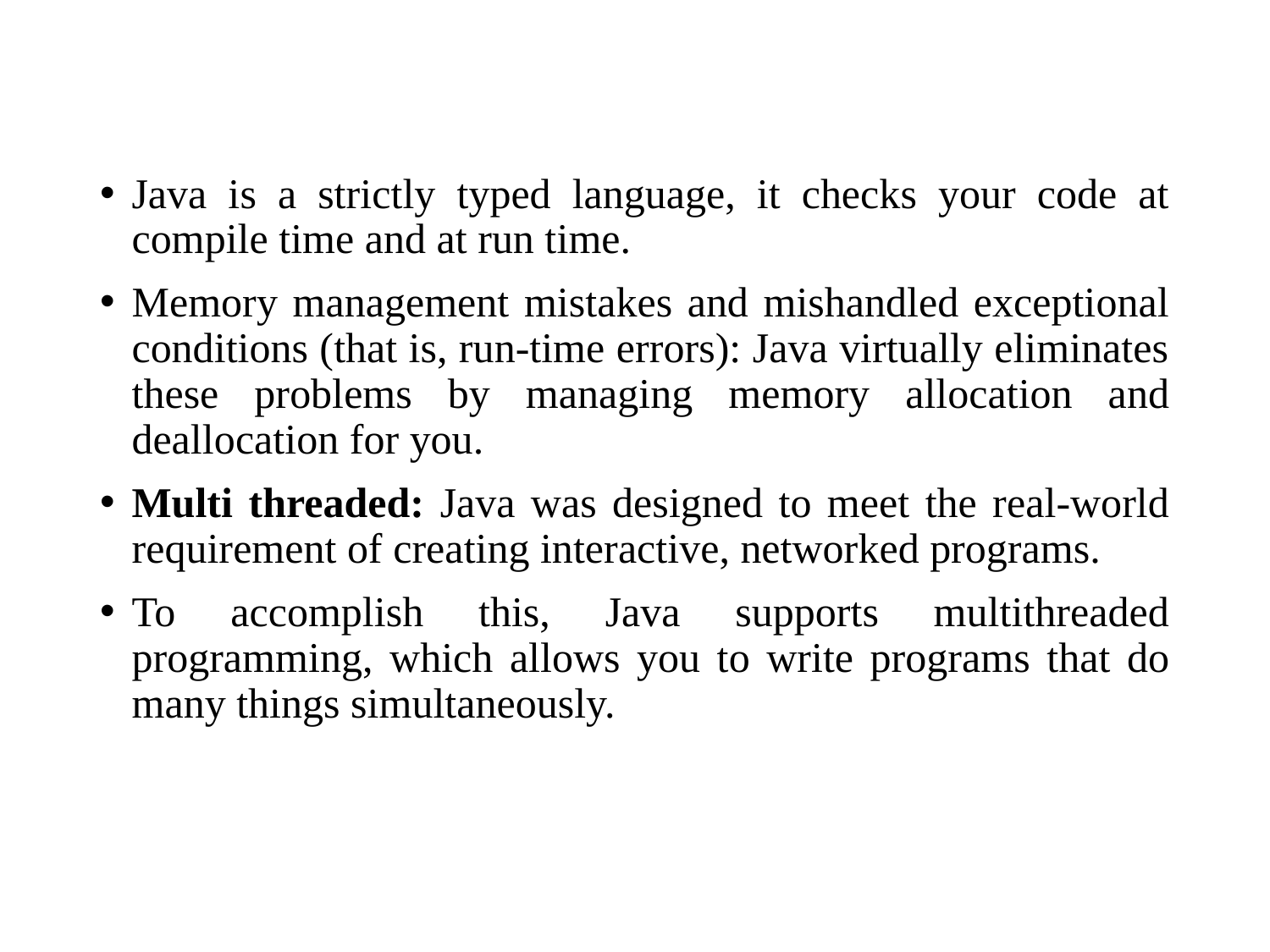

#
Java is a strictly typed language, it checks your code at compile time and at run time.
Memory management mistakes and mishandled exceptional conditions (that is, run-time errors): Java virtually eliminates these problems by managing memory allocation and deallocation for you.
Multi threaded: Java was designed to meet the real-world requirement of creating interactive, networked programs.
To accomplish this, Java supports multithreaded programming, which allows you to write programs that do many things simultaneously.